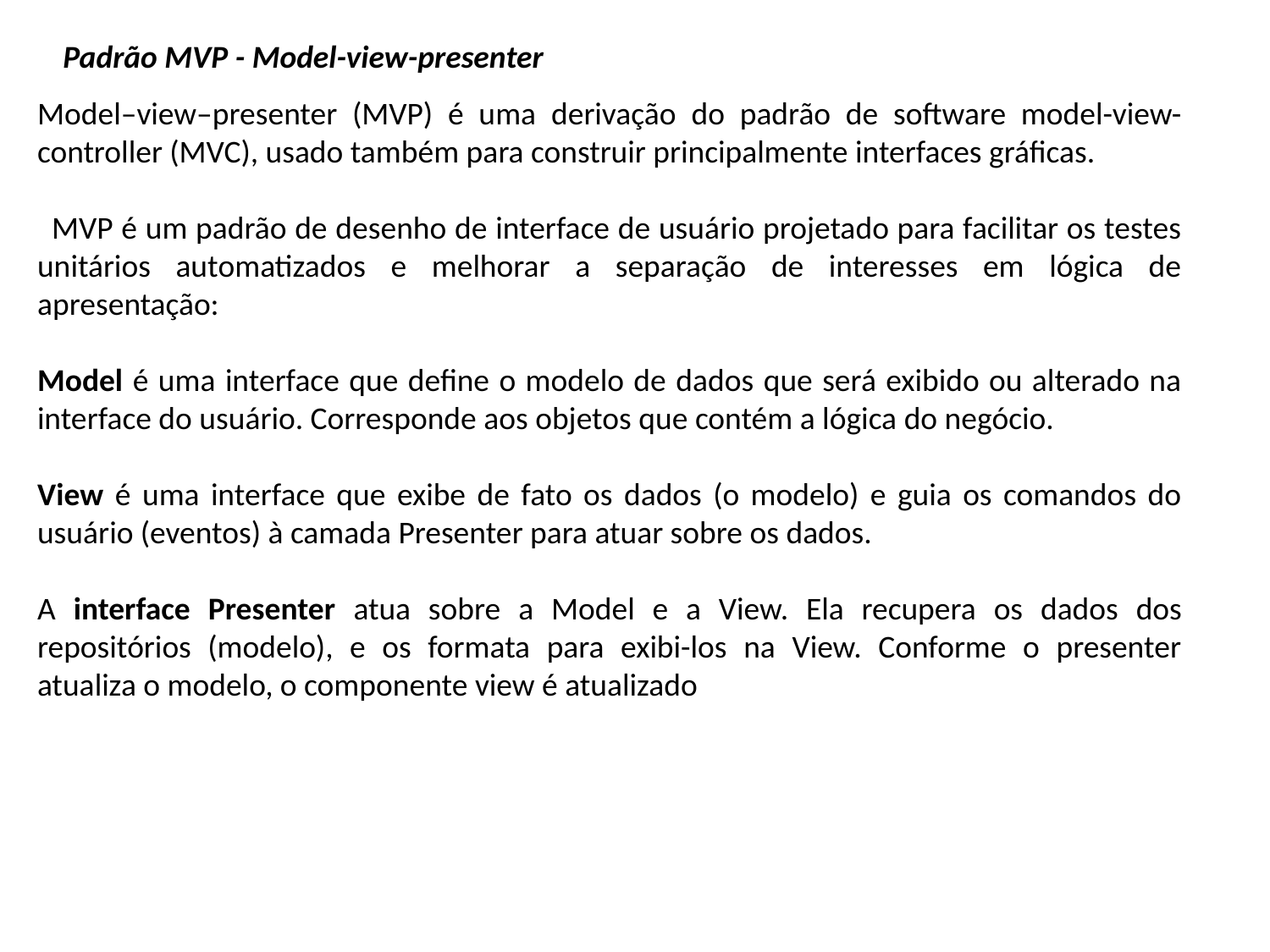

Padrão MVP - Model-view-presenter
Model–view–presenter (MVP) é uma derivação do padrão de software model-view-controller (MVC), usado também para construir principalmente interfaces gráficas.

  MVP é um padrão de desenho de interface de usuário projetado para facilitar os testes unitários automatizados e melhorar a separação de interesses em lógica de apresentação:

Model é uma interface que define o modelo de dados que será exibido ou alterado na interface do usuário. Corresponde aos objetos que contém a lógica do negócio.

View é uma interface que exibe de fato os dados (o modelo) e guia os comandos do usuário (eventos) à camada Presenter para atuar sobre os dados.

A interface Presenter atua sobre a Model e a View. Ela recupera os dados dos repositórios (modelo), e os formata para exibi-los na View. Conforme o presenter atualiza o modelo, o componente view é atualizado